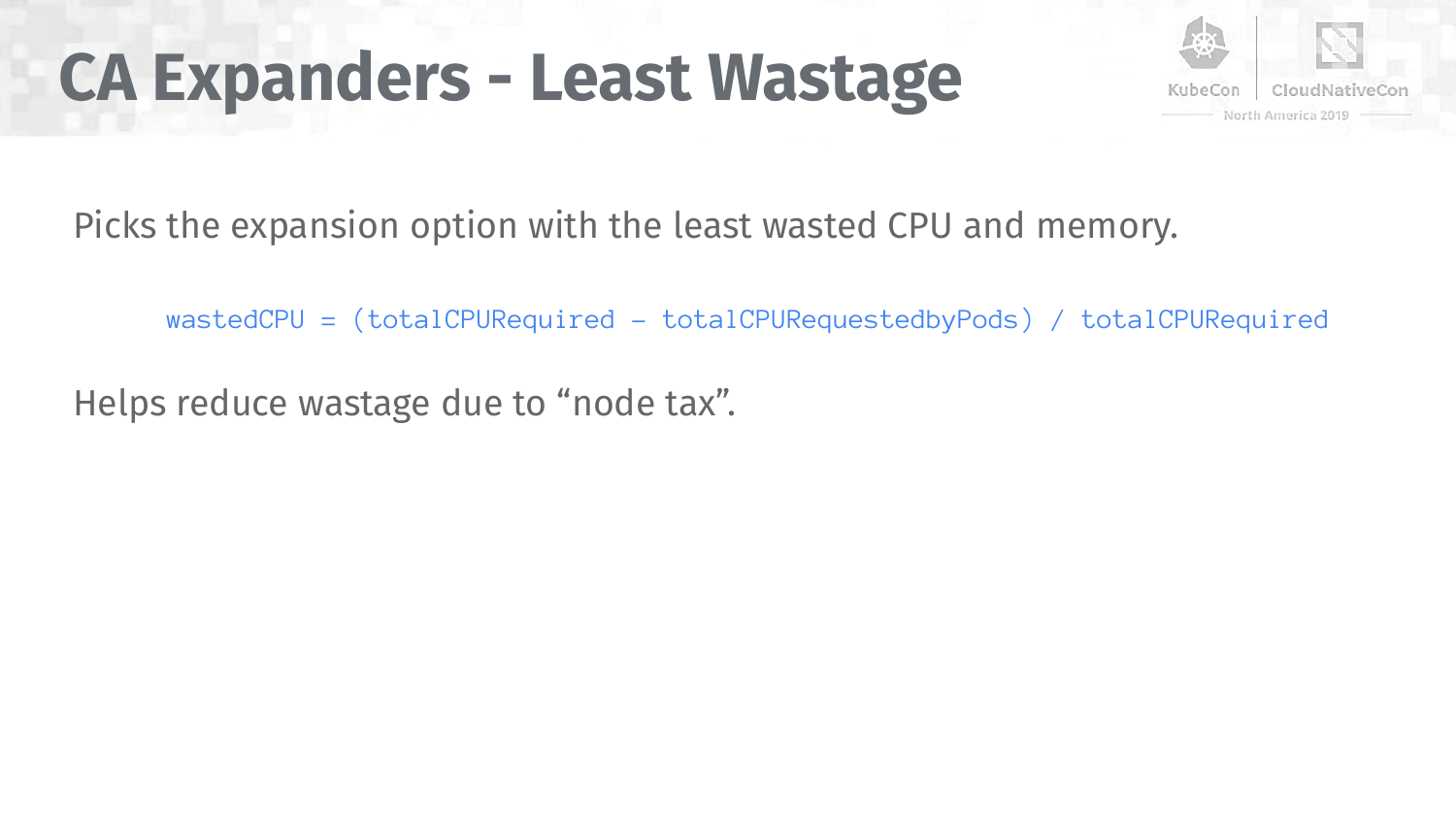

CA Expanders - Least Wastage
Picks the expansion option with the least wasted CPU and memory.

wastedCPU = (totalCPURequired - totalCPURequestedbyPods) / totalCPURequired

Helps reduce wastage due to “node tax”.